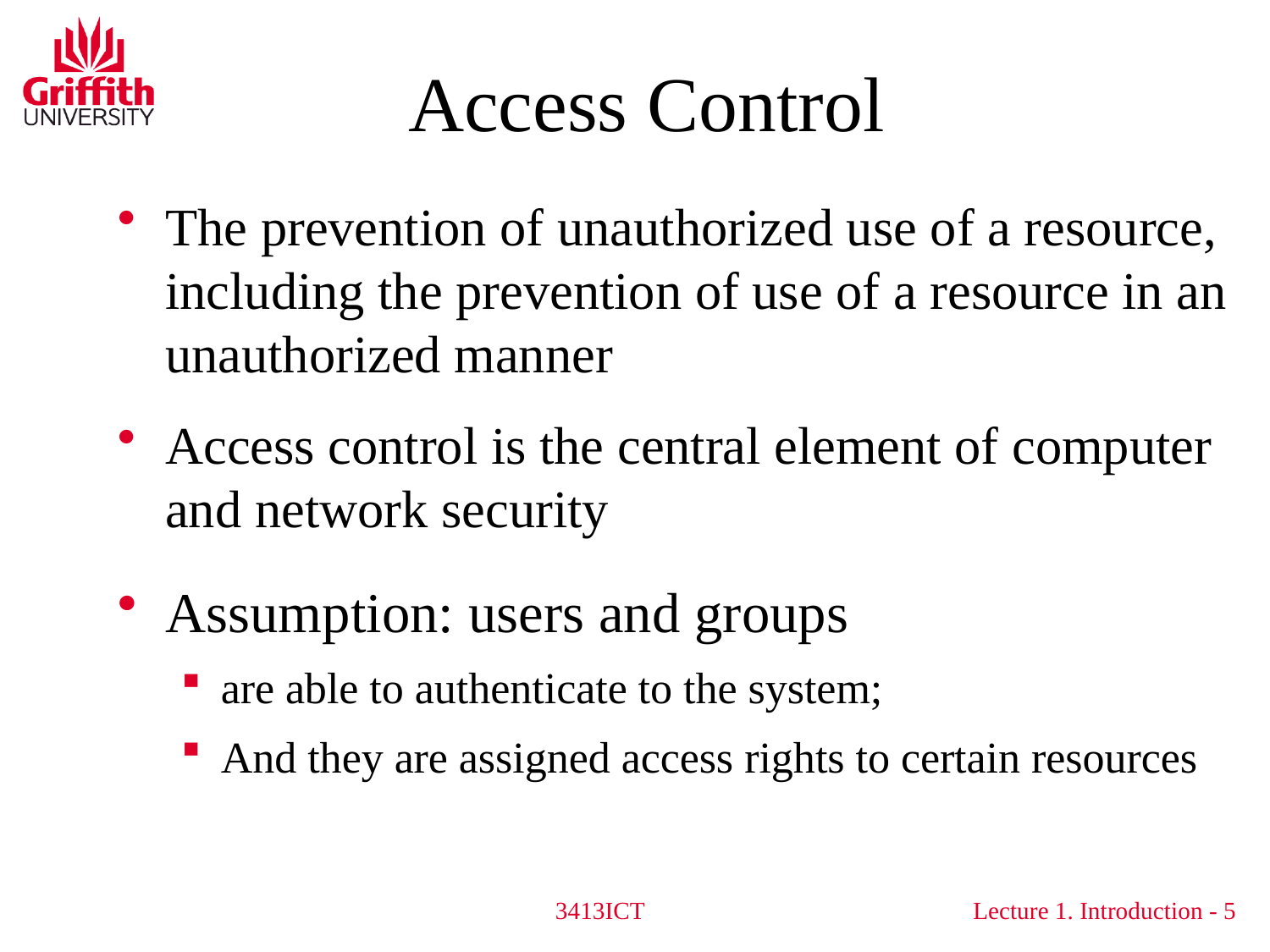

# Access Control
The prevention of unauthorized use of a resource, including the prevention of use of a resource in an unauthorized manner

Access control is the central element of computer and network security

Assumption: users and groups
are able to authenticate to the system;
And they are assigned access rights to certain resources
3413ICT
5